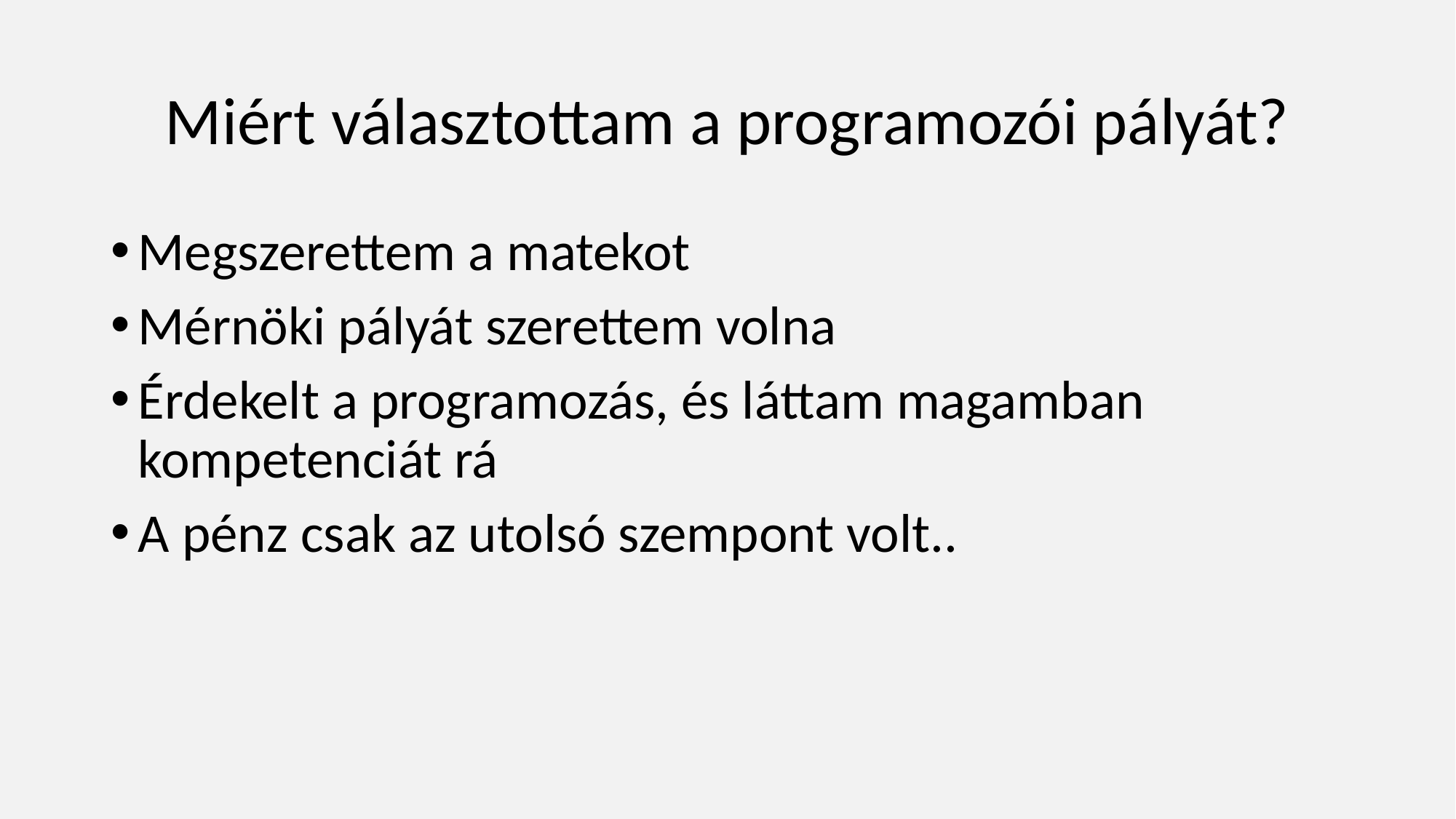

# Miért választottam a programozói pályát?
Megszerettem a matekot
Mérnöki pályát szerettem volna
Érdekelt a programozás, és láttam magamban kompetenciát rá
A pénz csak az utolsó szempont volt..